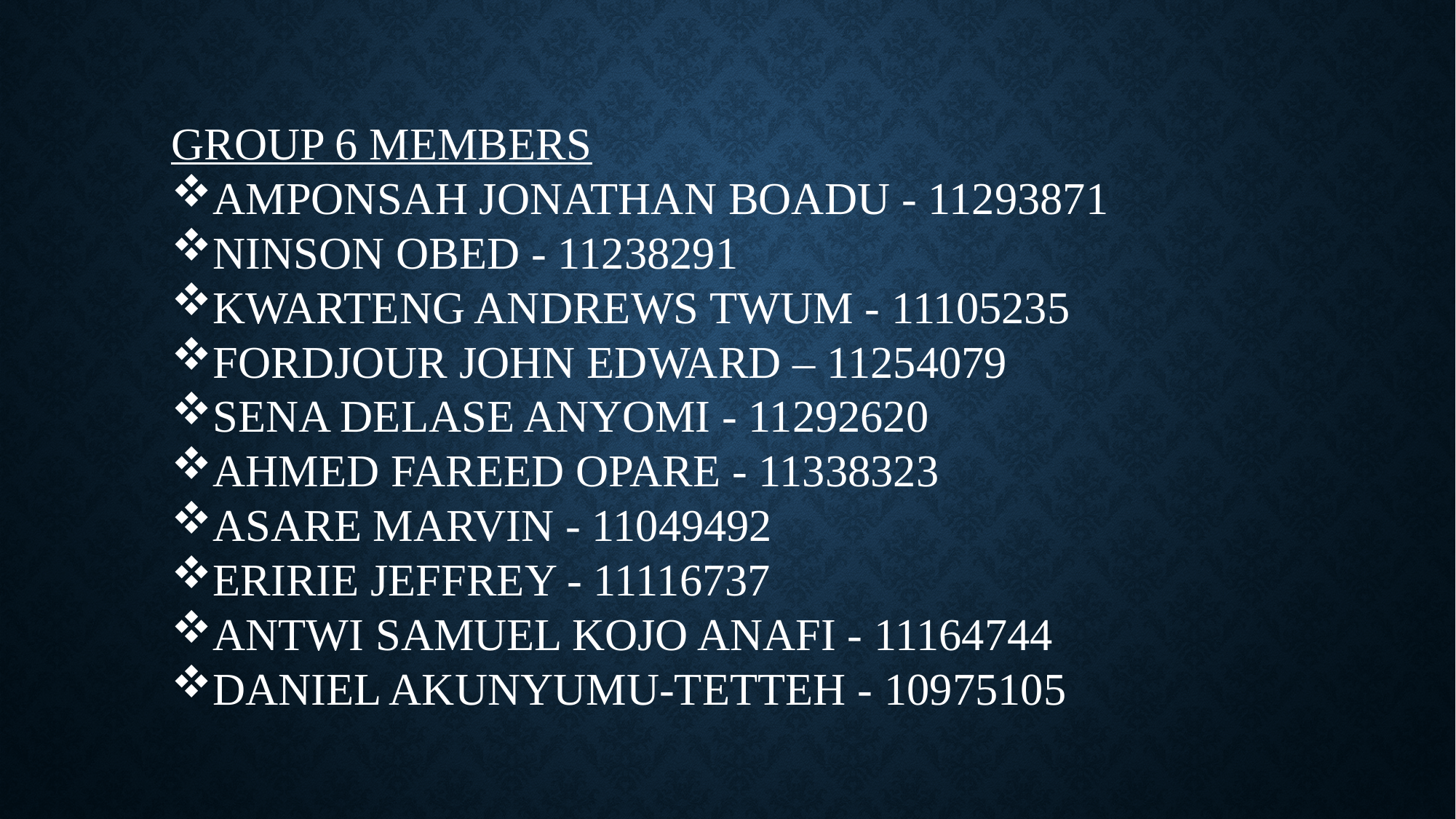

GROUP 6 MEMBErS
AMPONSAH JONATHAN BOADU - 11293871
Ninson Obed - 11238291
Kwarteng Andrews Twum - 11105235
Fordjour John Edward – 11254079
SENA DELASE ANYOMI - 11292620
Ahmed Fareed Opare - 11338323
Asare Marvin - 11049492
Eririe Jeffrey - 11116737
Antwi Samuel Kojo Anafi - 11164744
Daniel Akunyumu-Tetteh - 10975105